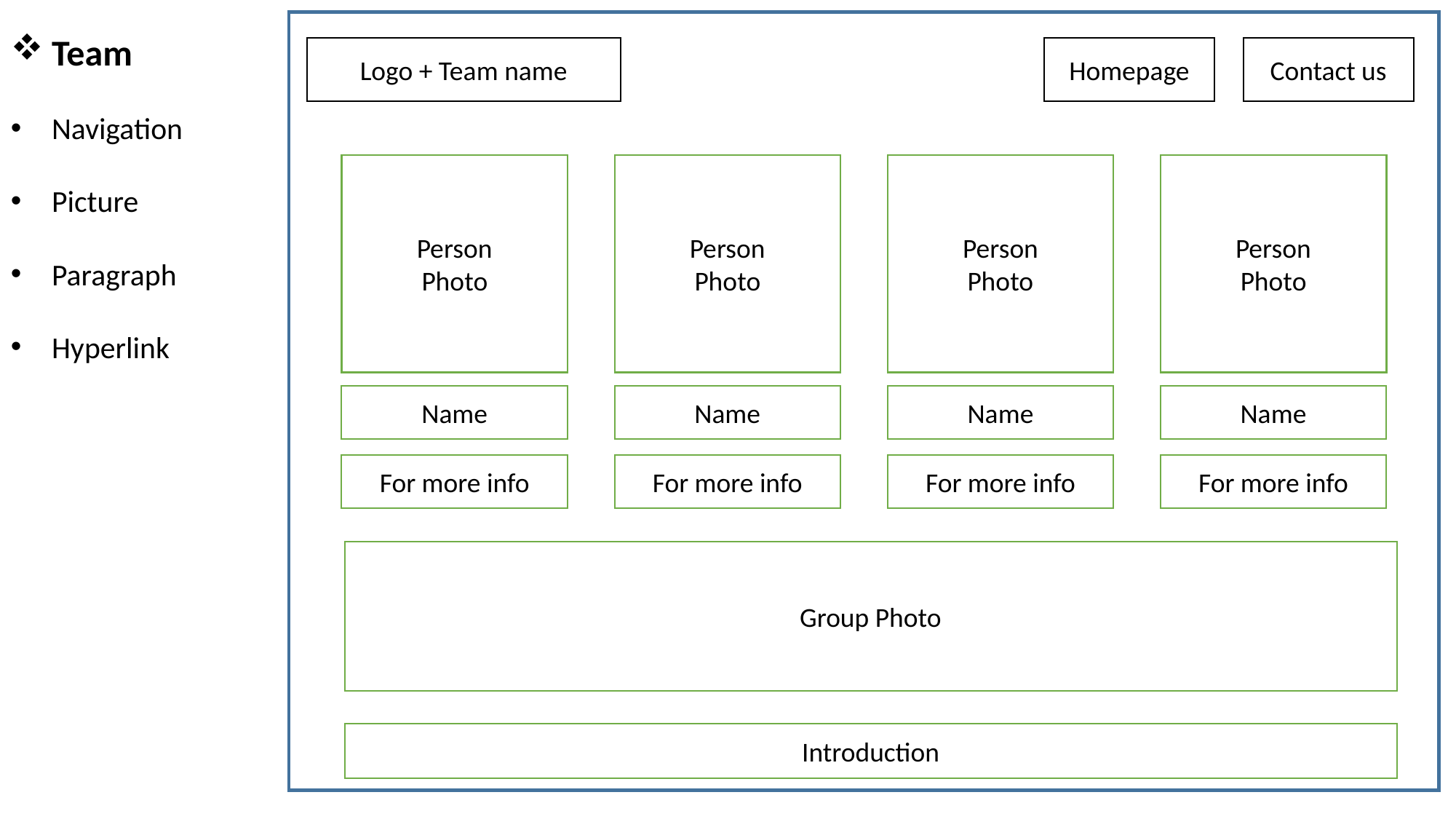

Team

Navigation

Picture

Paragraph

Hyperlink

Logo + Team name
Homepage
Contact us
Person
Photo
Person
Photo
Person
Photo
Person
Photo
Name
Name
Name
Name
For more info
For more info
For more info
For more info
Group Photo
Introduction